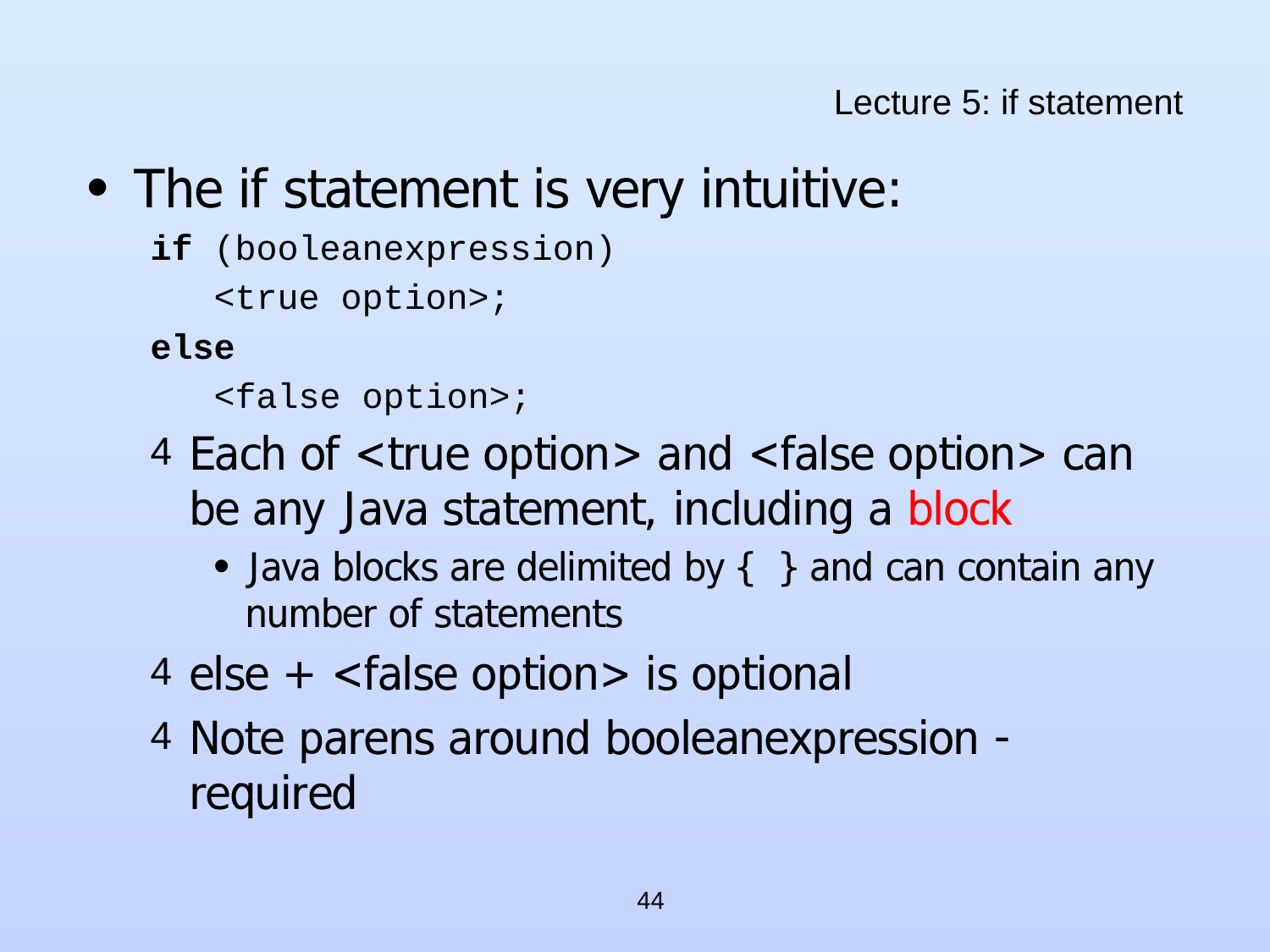

# Lecture 5: if statement
The if statement is very intuitive:
if (booleanexpression)
<true option>;
else
<false option>;
Each of <true option> and <false option> can be any Java statement, including a block
Java blocks are delimited by {  } and can contain any number of statements
else + <false option> is optional
Note parens around booleanexpression - required
44